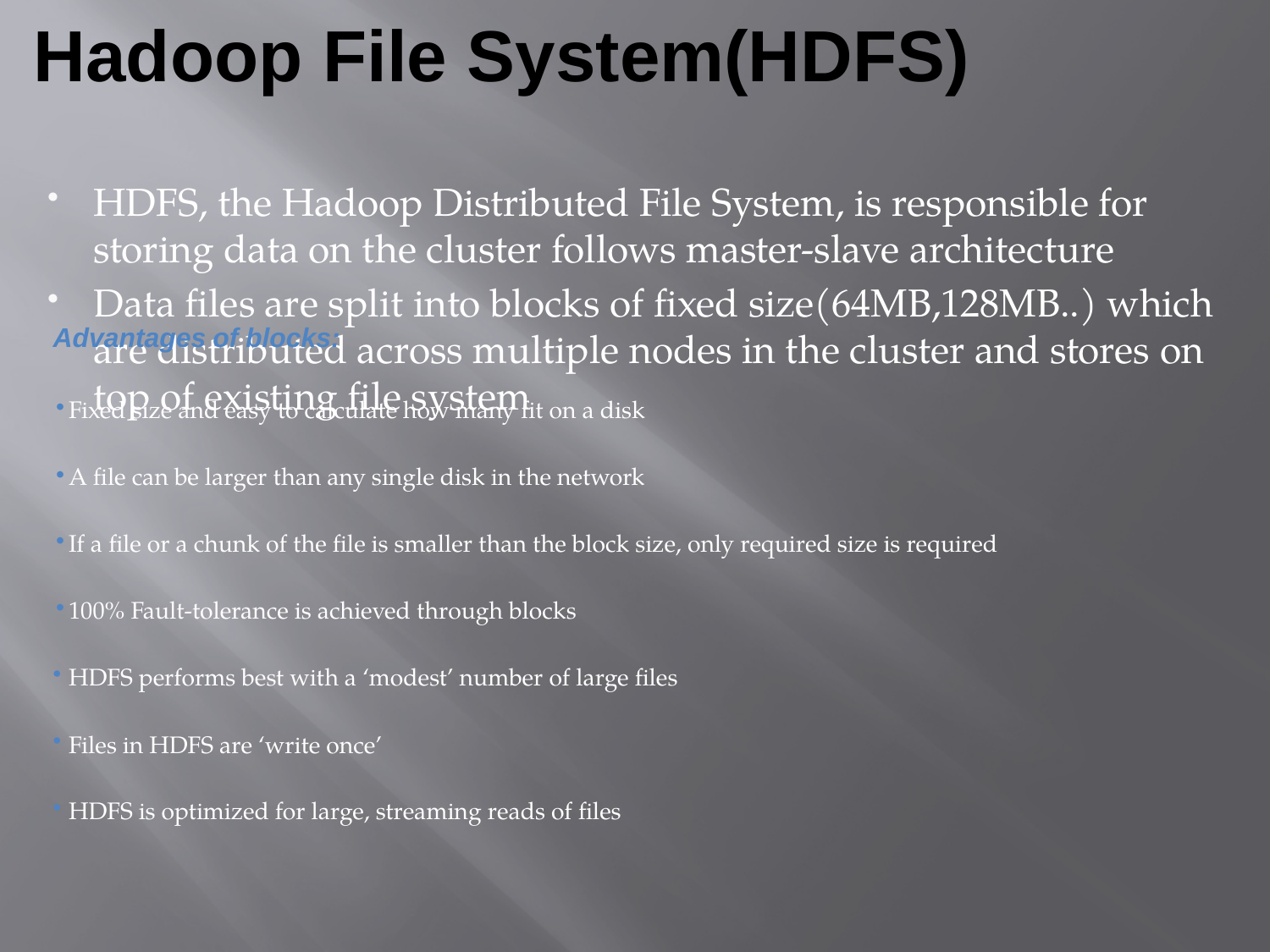

# Hadoop File System(HDFS)

HDFS, the Hadoop Distributed File System, is responsible for storing data on the cluster follows master-slave architecture
Data files are split into blocks of fixed size(64MB,128MB..) which are distributed across multiple nodes in the cluster and stores on top of existing file system

Advantages of blocks:

Fixed size and easy to calculate how many fit on a disk

A file can be larger than any single disk in the network

If a file or a chunk of the file is smaller than the block size, only required size is required

100% Fault-tolerance is achieved through blocks

HDFS performs best with a ‘modest’ number of large files

Files in HDFS are ‘write once’

HDFS is optimized for large, streaming reads of files